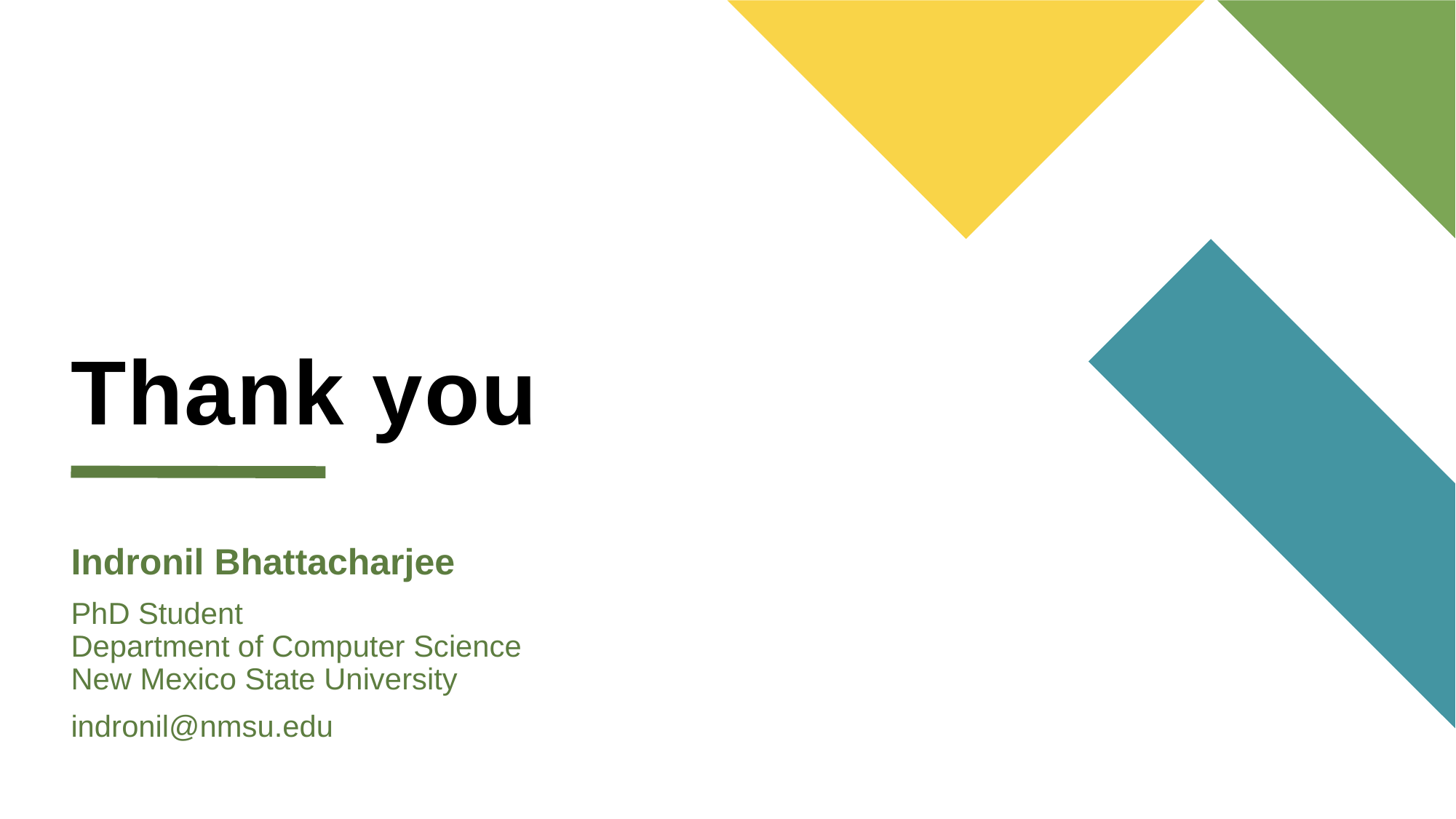

# Thank you
Indronil Bhattacharjee
PhD Student
Department of Computer Science
New Mexico State University
indronil@nmsu.edu